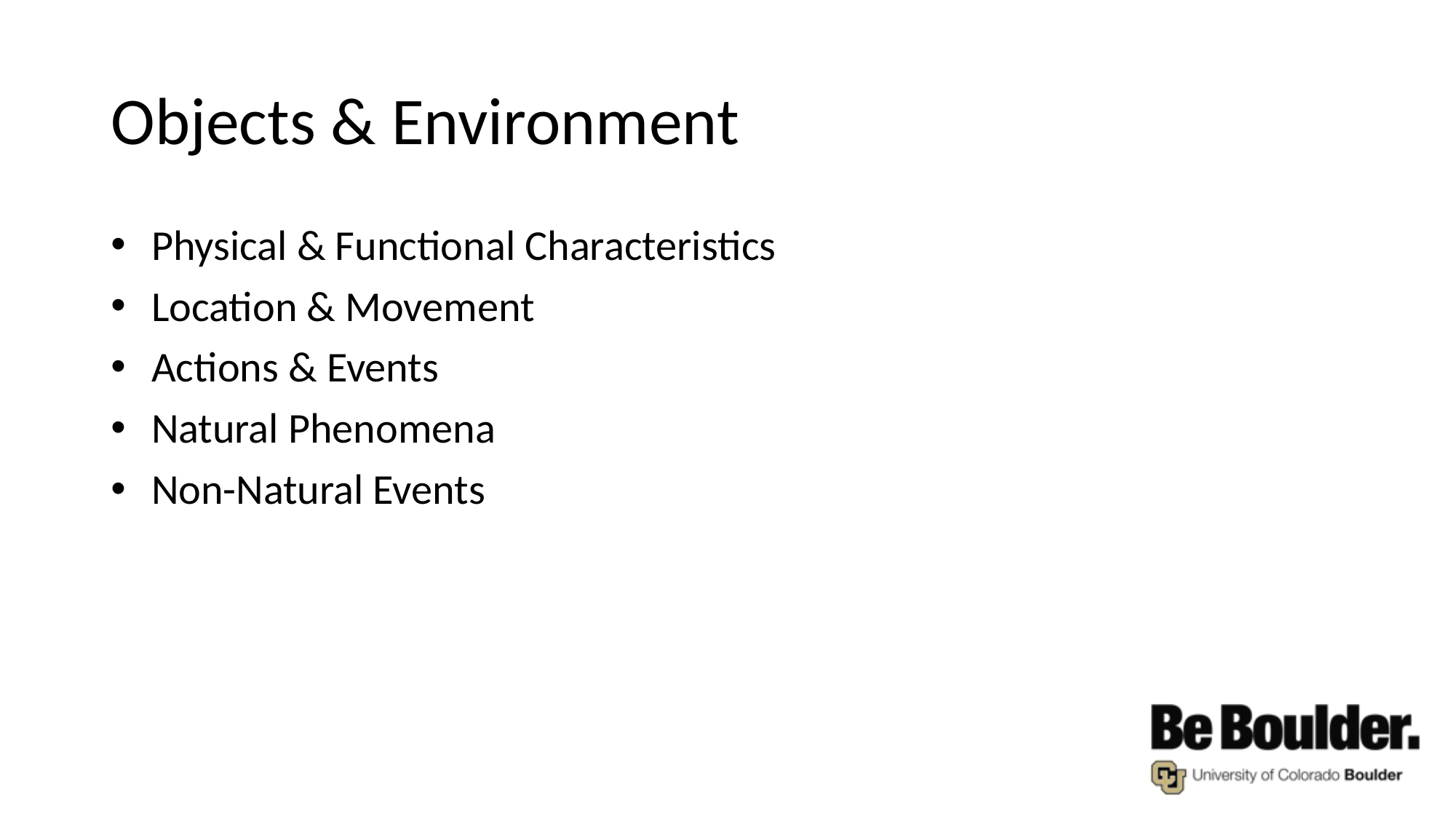

# Objects & Environment
Physical & Functional Characteristics
Location & Movement
Actions & Events
Natural Phenomena
Non-Natural Events